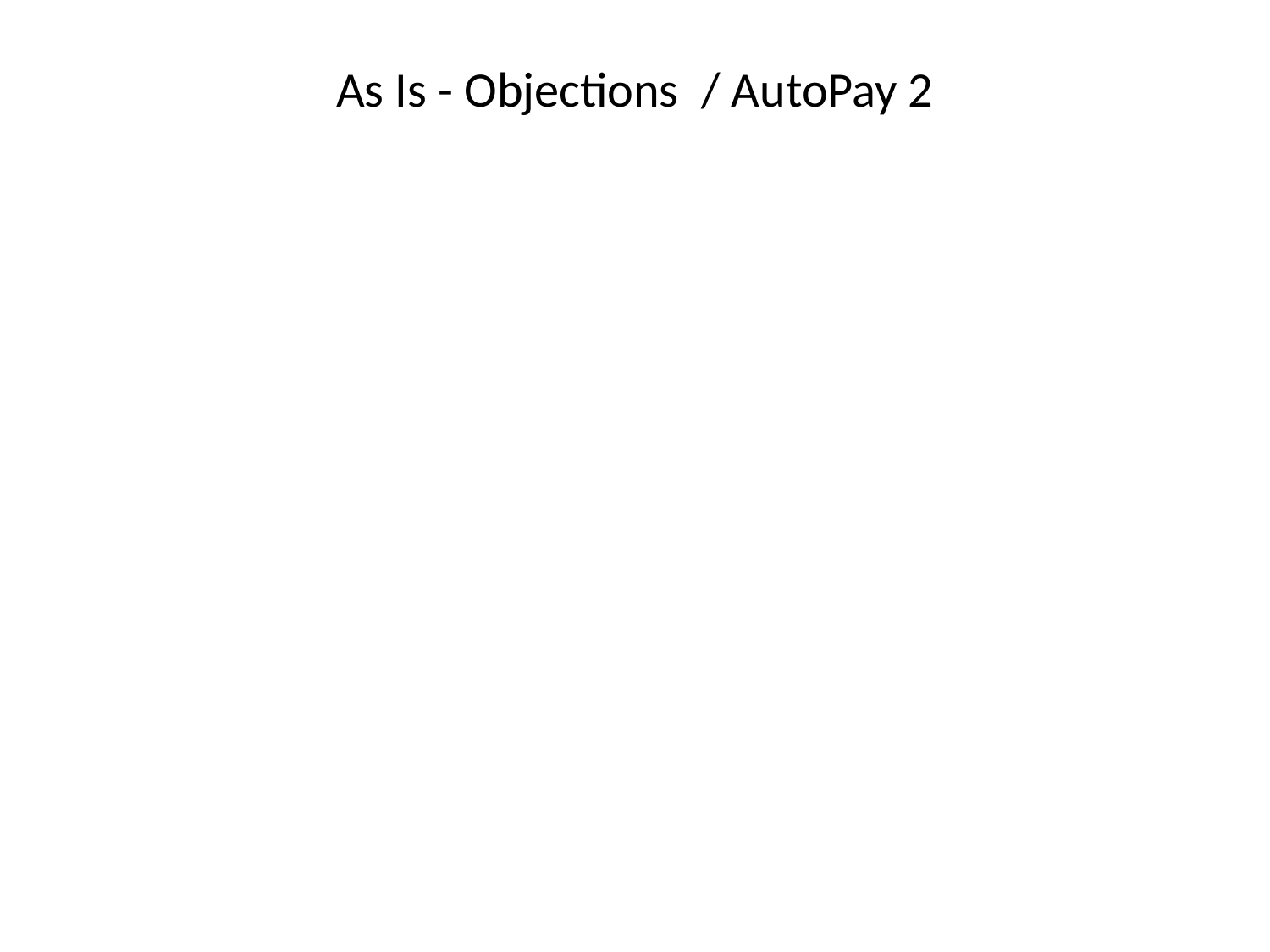

# As Is - Objections  / AutoPay 2